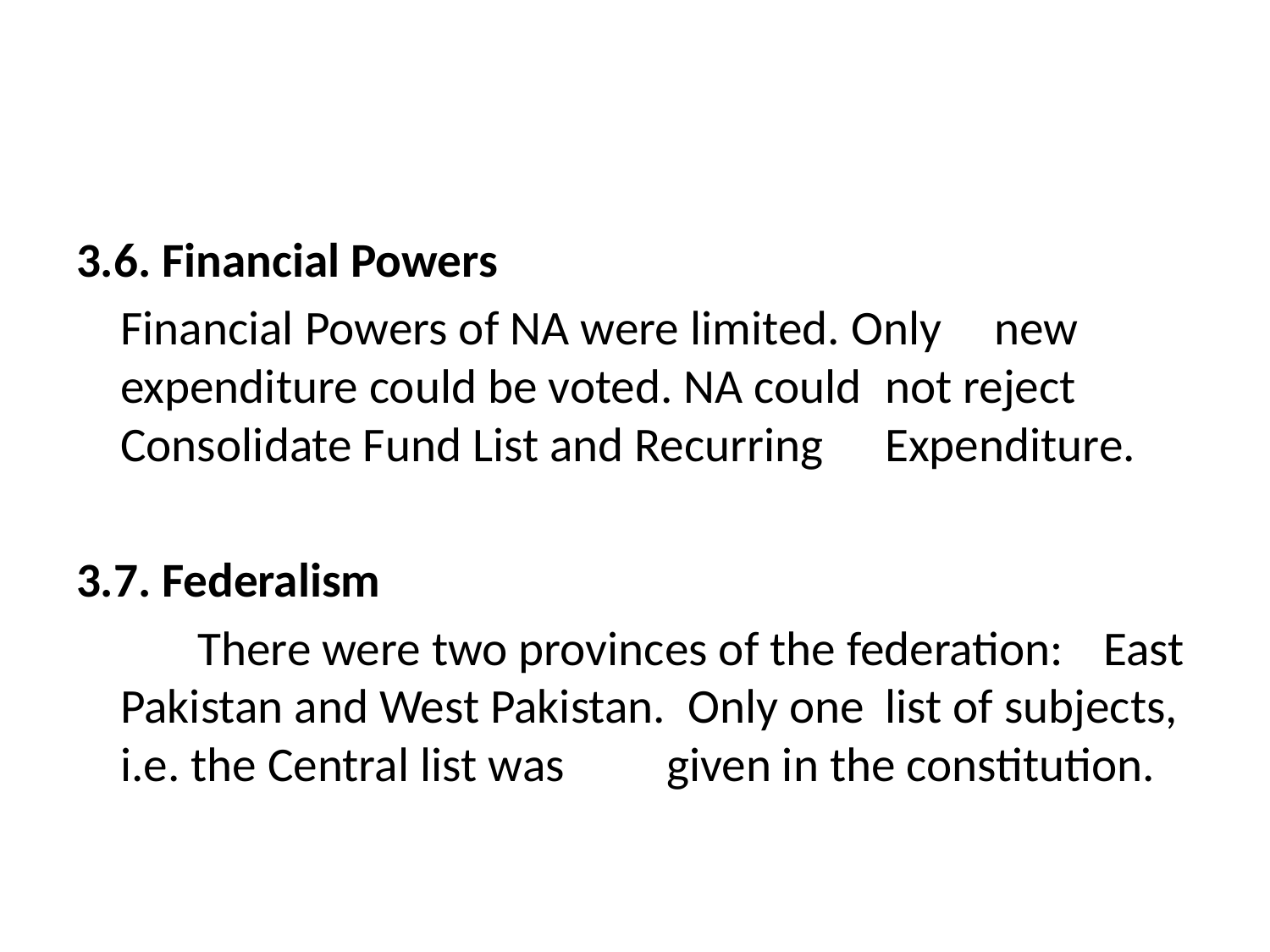

#
3.6. Financial Powers
		Financial Powers of NA were limited. Only 	new expenditure could be voted. NA could 	not reject Consolidate Fund List and Recurring 	Expenditure.

3.7. Federalism
	       There were two provinces of the federation: 	East 	Pakistan and West Pakistan.  Only one 	list of subjects, i.e. the Central list was 	given in the constitution.